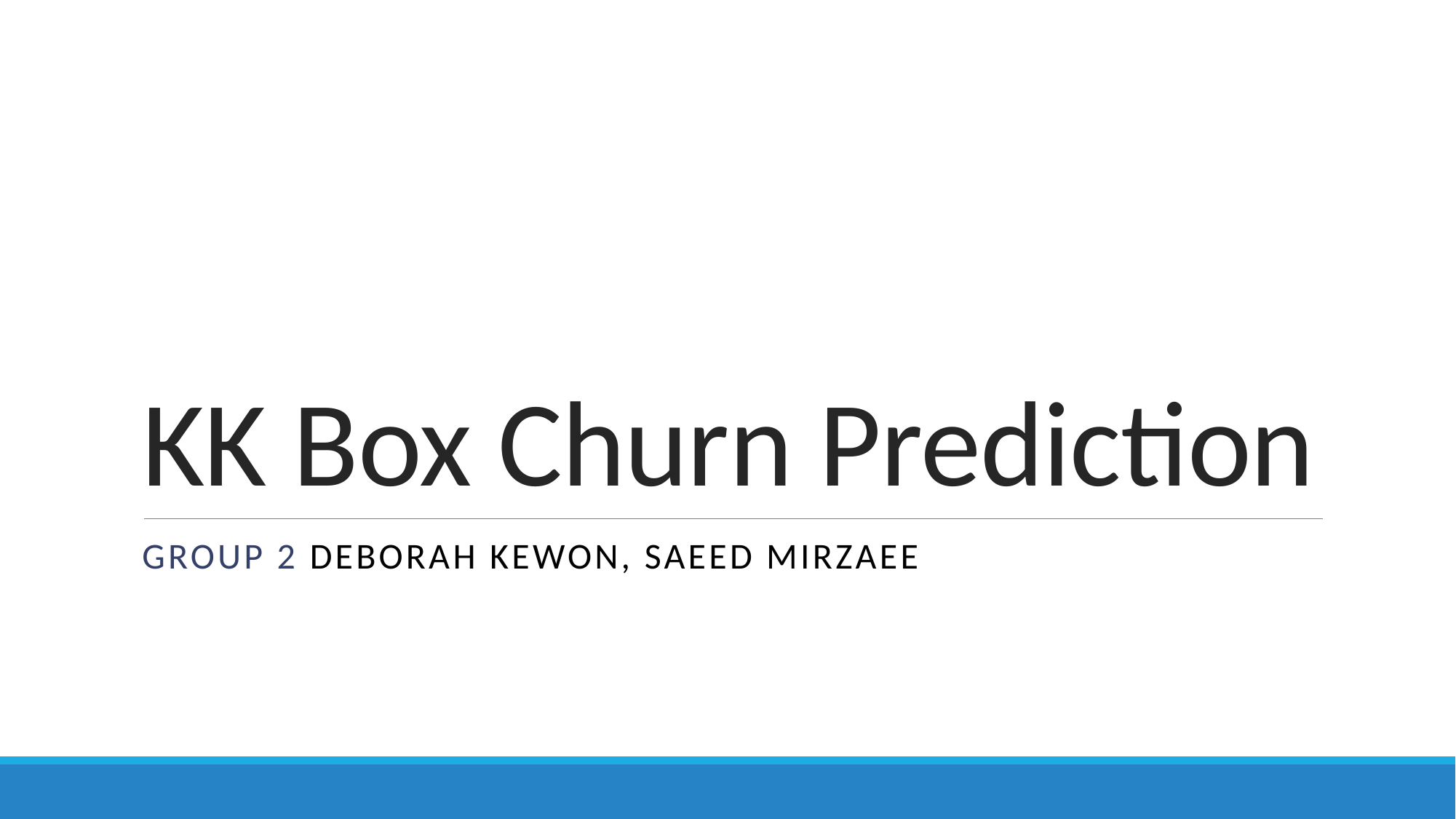

# KK Box Churn Prediction
Group 2 Deborah Kewon, Saeed Mirzaee